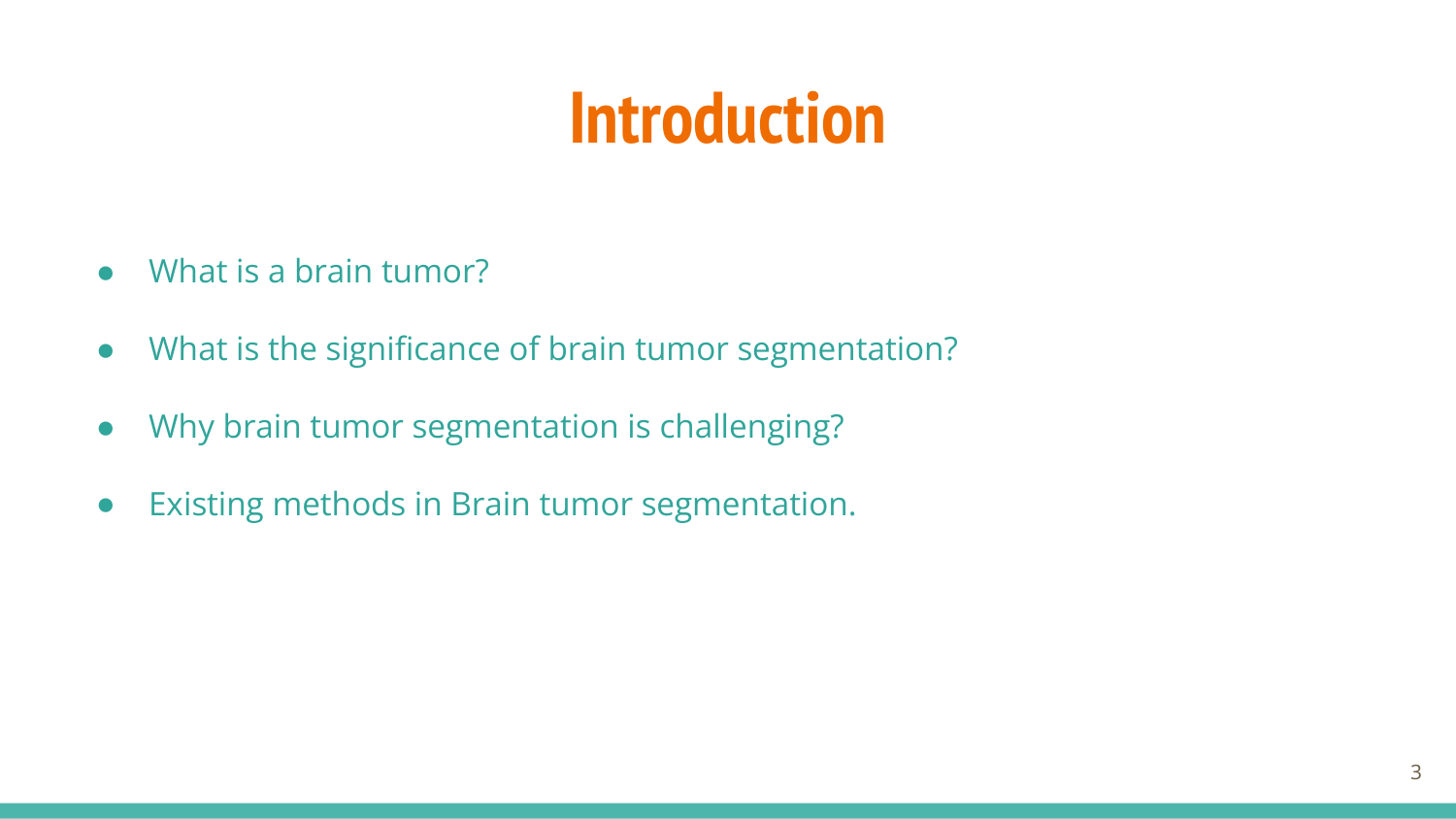

# Introduction
What is a brain tumor?

What is the significance of brain tumor segmentation?

Why brain tumor segmentation is challenging?

Existing methods in Brain tumor segmentation.

3